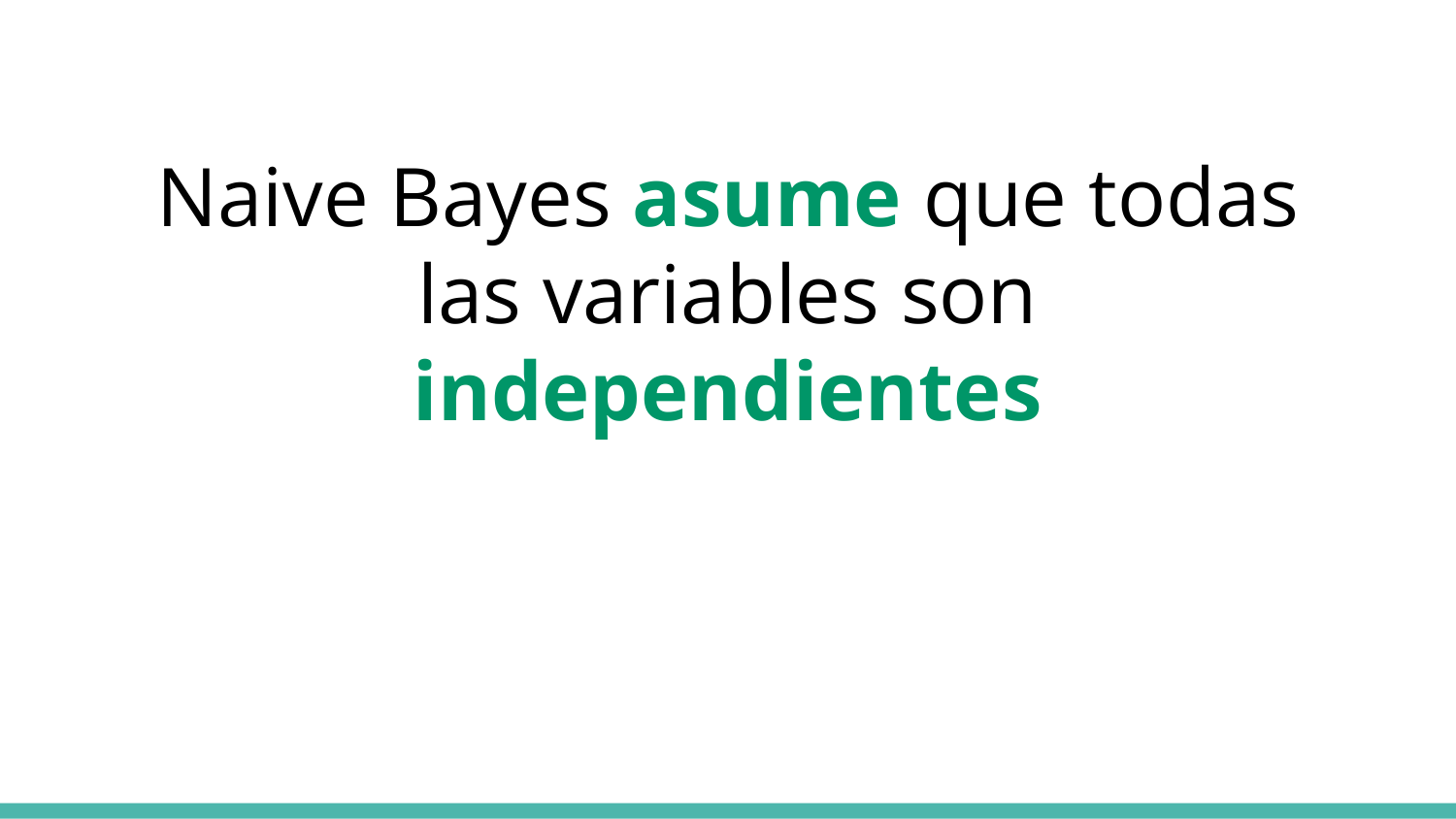

Naive Bayes asume que todas las variables son independientes